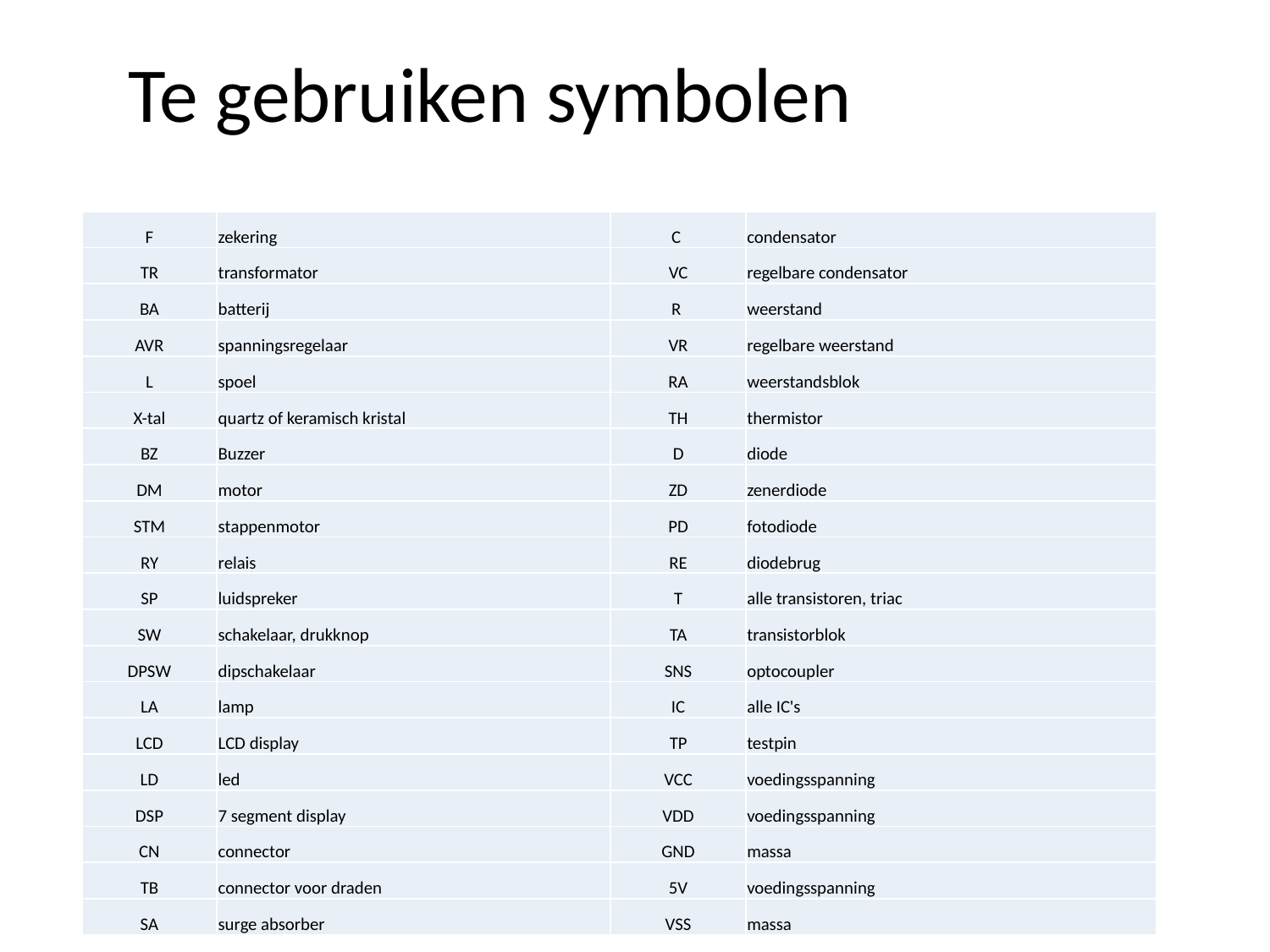

# Te gebruiken symbolen
| F | zekering | C | condensator |
| --- | --- | --- | --- |
| TR | transformator | VC | regelbare condensator |
| BA | batterij | R | weerstand |
| AVR | spanningsregelaar | VR | regelbare weerstand |
| L | spoel | RA | weerstandsblok |
| X-tal | quartz of keramisch kristal | TH | thermistor |
| BZ | Buzzer | D | diode |
| DM | motor | ZD | zenerdiode |
| STM | stappenmotor | PD | fotodiode |
| RY | relais | RE | diodebrug |
| SP | luidspreker | T | alle transistoren, triac |
| SW | schakelaar, drukknop | TA | transistorblok |
| DPSW | dipschakelaar | SNS | optocoupler |
| LA | lamp | IC | alle IC's |
| LCD | LCD display | TP | testpin |
| LD | led | VCC | voedingsspanning |
| DSP | 7 segment display | VDD | voedingsspanning |
| CN | connector | GND | massa |
| TB | connector voor draden | 5V | voedingsspanning |
| SA | surge absorber | VSS | massa |